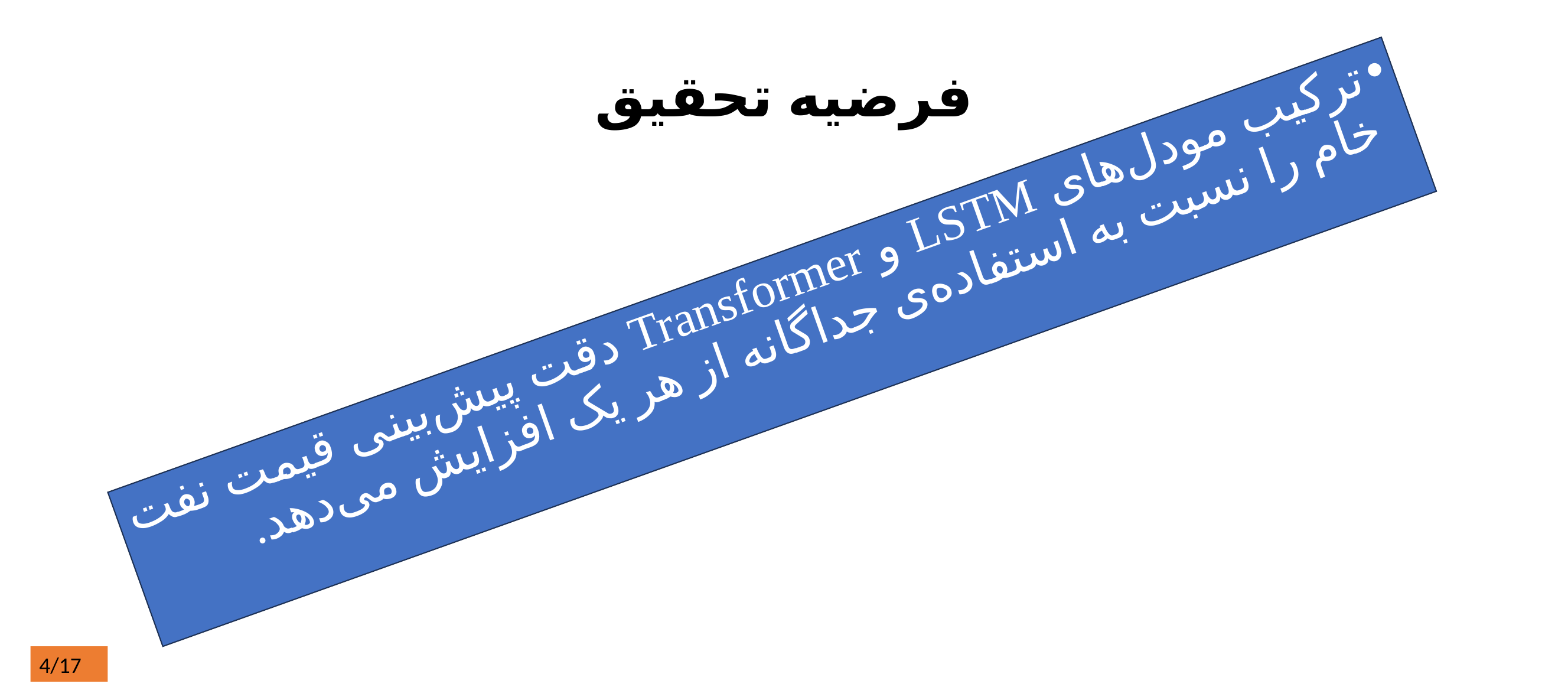

# فرضیه تحقیق
ترکیب مودل‌های LSTM و Transformer دقت پیش‌بینی قیمت نفت خام را نسبت به استفاده‌ی جداگانه از هر یک افزایش می‌دهد.
4/17